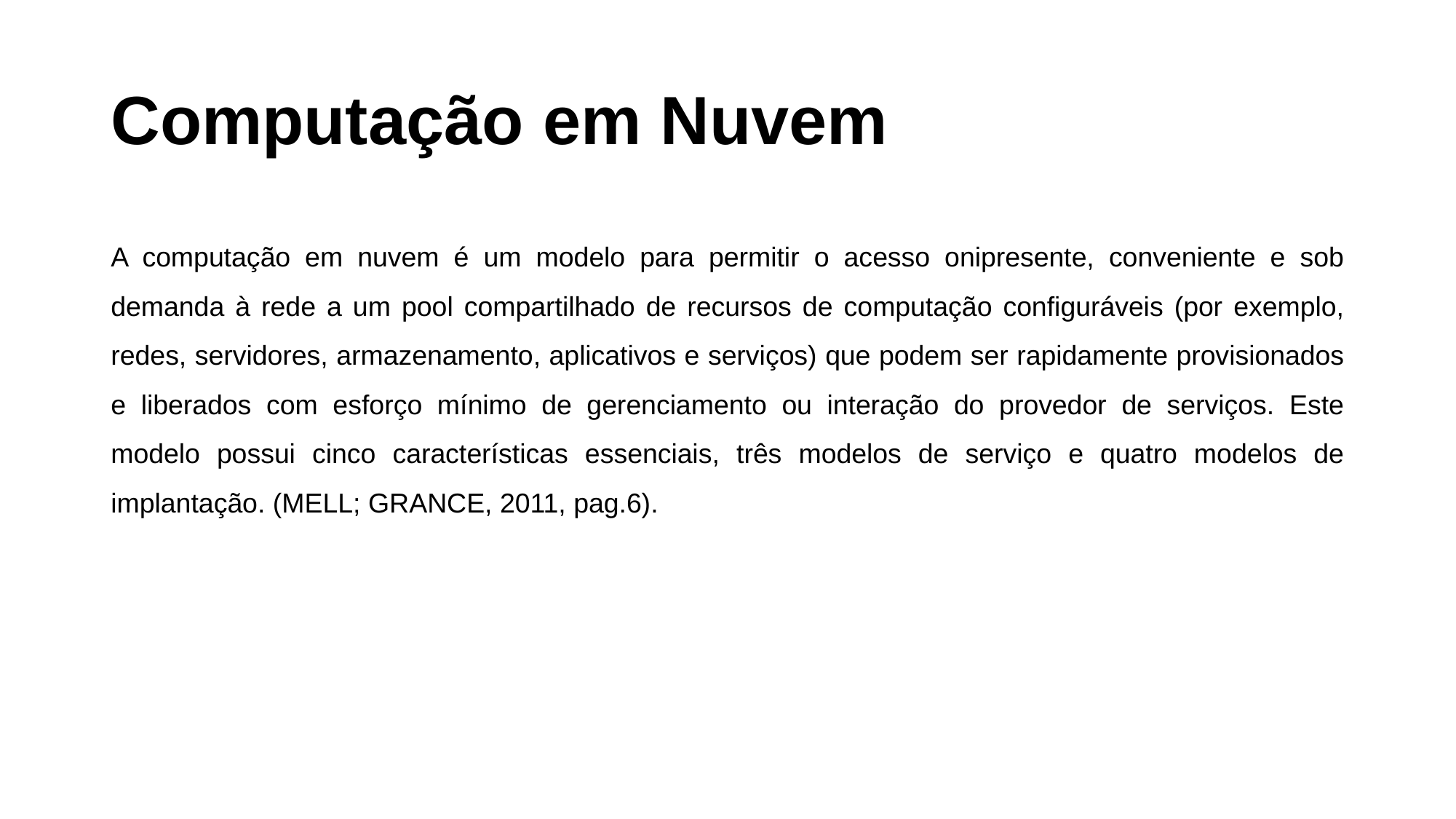

# Computação em Nuvem
A computação em nuvem é um modelo para permitir o acesso onipresente, conveniente e sob demanda à rede a um pool compartilhado de recursos de computação configuráveis (por exemplo, redes, servidores, armazenamento, aplicativos e serviços) que podem ser rapidamente provisionados e liberados com esforço mínimo de gerenciamento ou interação do provedor de serviços. Este modelo possui cinco características essenciais, três modelos de serviço e quatro modelos de implantação. (MELL; GRANCE, 2011, pag.6).